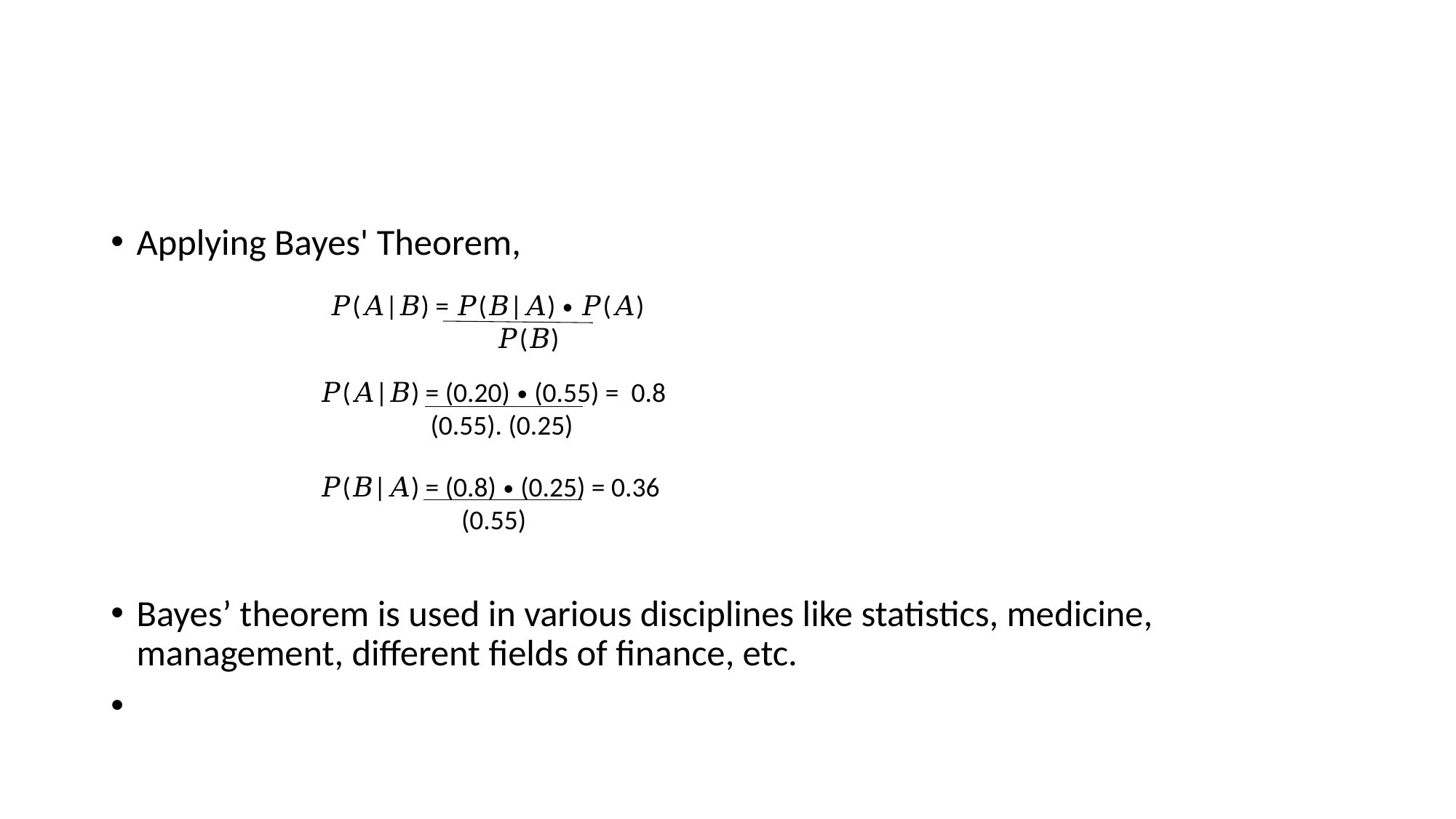

#
Applying Bayes' Theorem,

Bayes’ theorem is used in various disciplines like statistics, medicine, management, different fields of finance, etc.

𝑃(𝐴|𝐵) = 𝑃(𝐵|𝐴) ∙ 𝑃(𝐴)
                           𝑃(𝐵)
𝑃(𝐴|𝐵) = (0.20) ∙ (0.55) =  0.8
                  (0.55). (0.25)
𝑃(𝐵|𝐴) = (0.8) ∙ (0.25) = 0.36
                       (0.55)